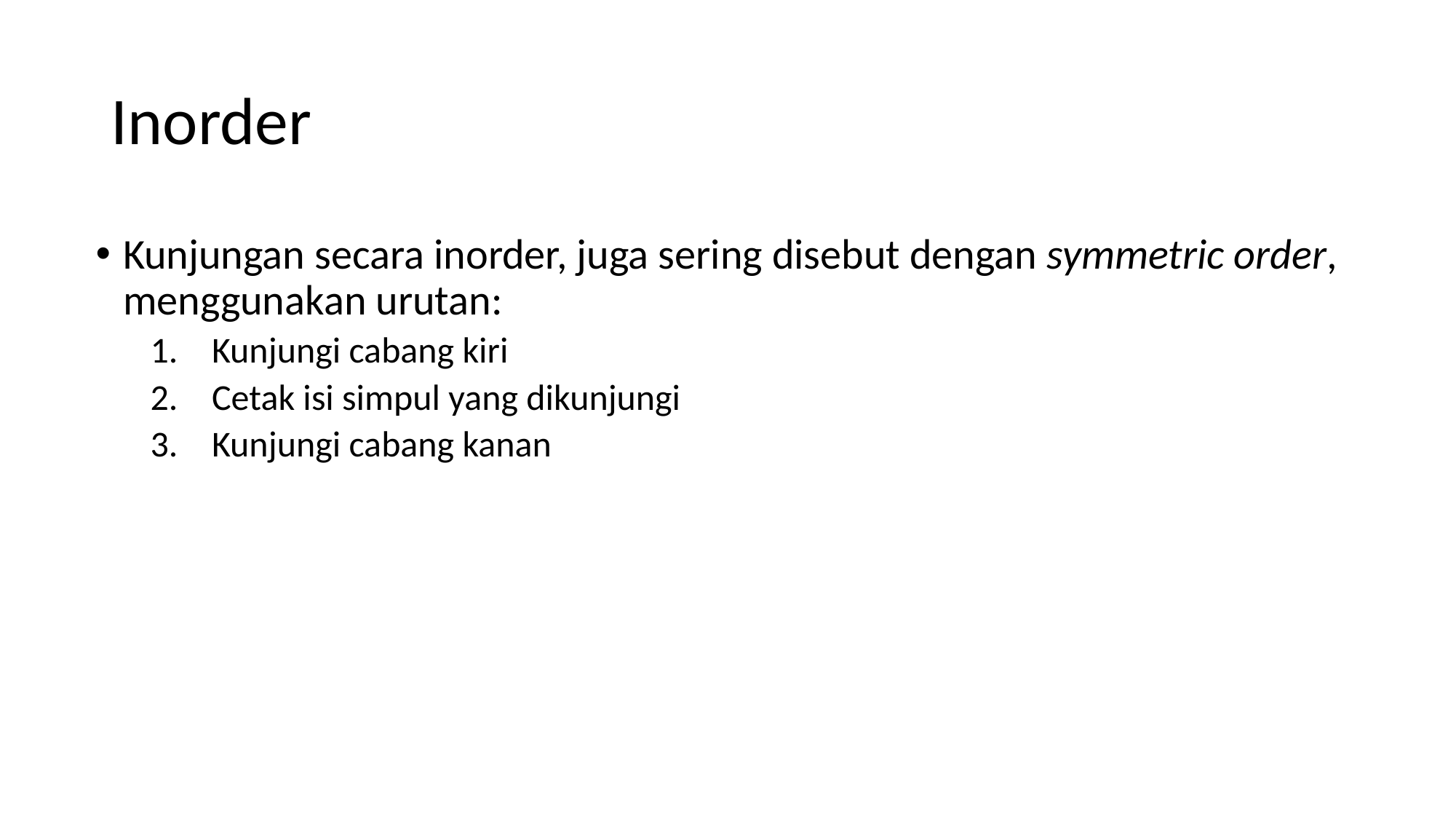

# Inorder
Kunjungan secara inorder, juga sering disebut dengan symmetric order, menggunakan urutan:
Kunjungi cabang kiri
Cetak isi simpul yang dikunjungi
Kunjungi cabang kanan